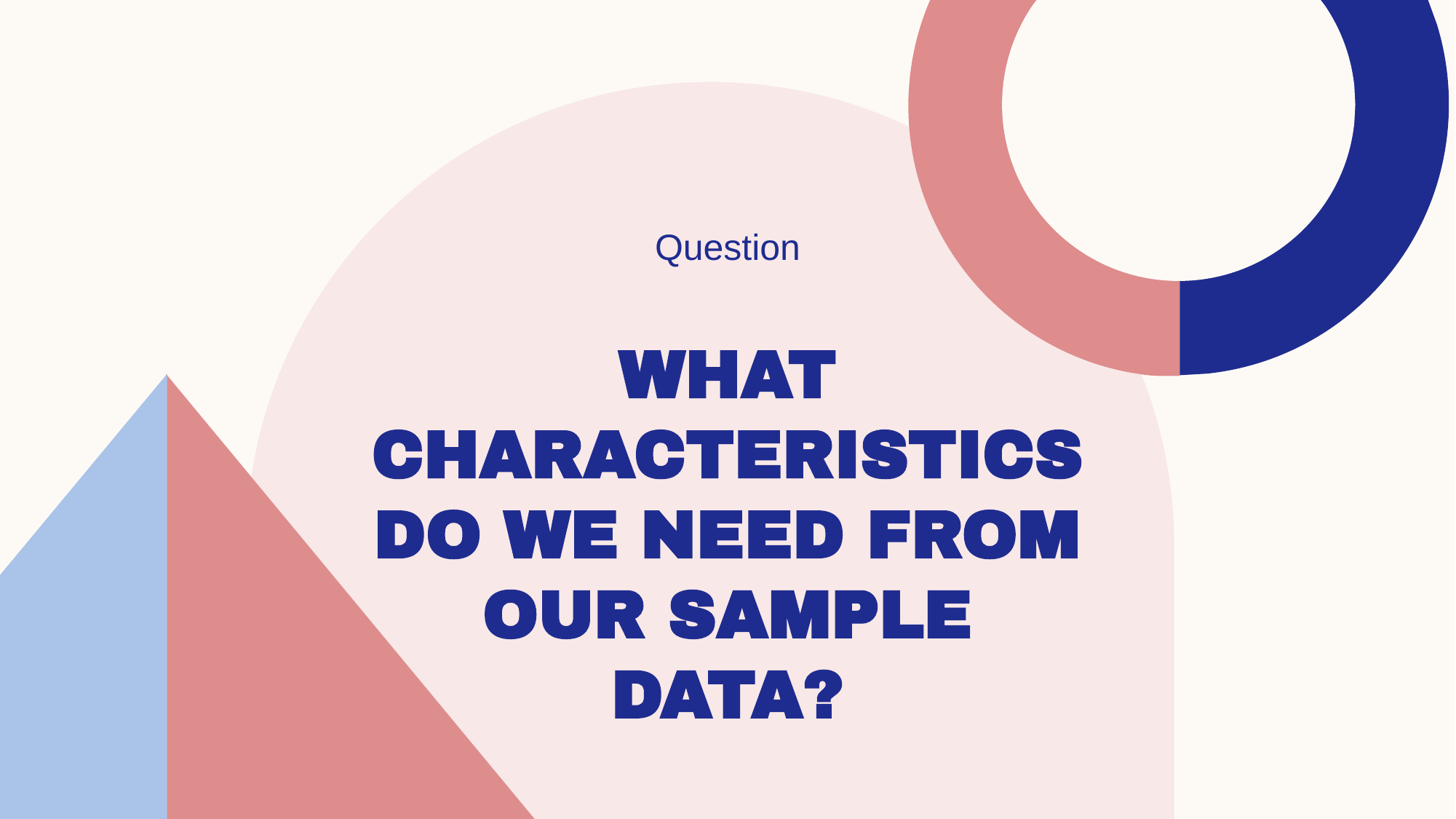

Question
# What characteristics do we need from our sample data?